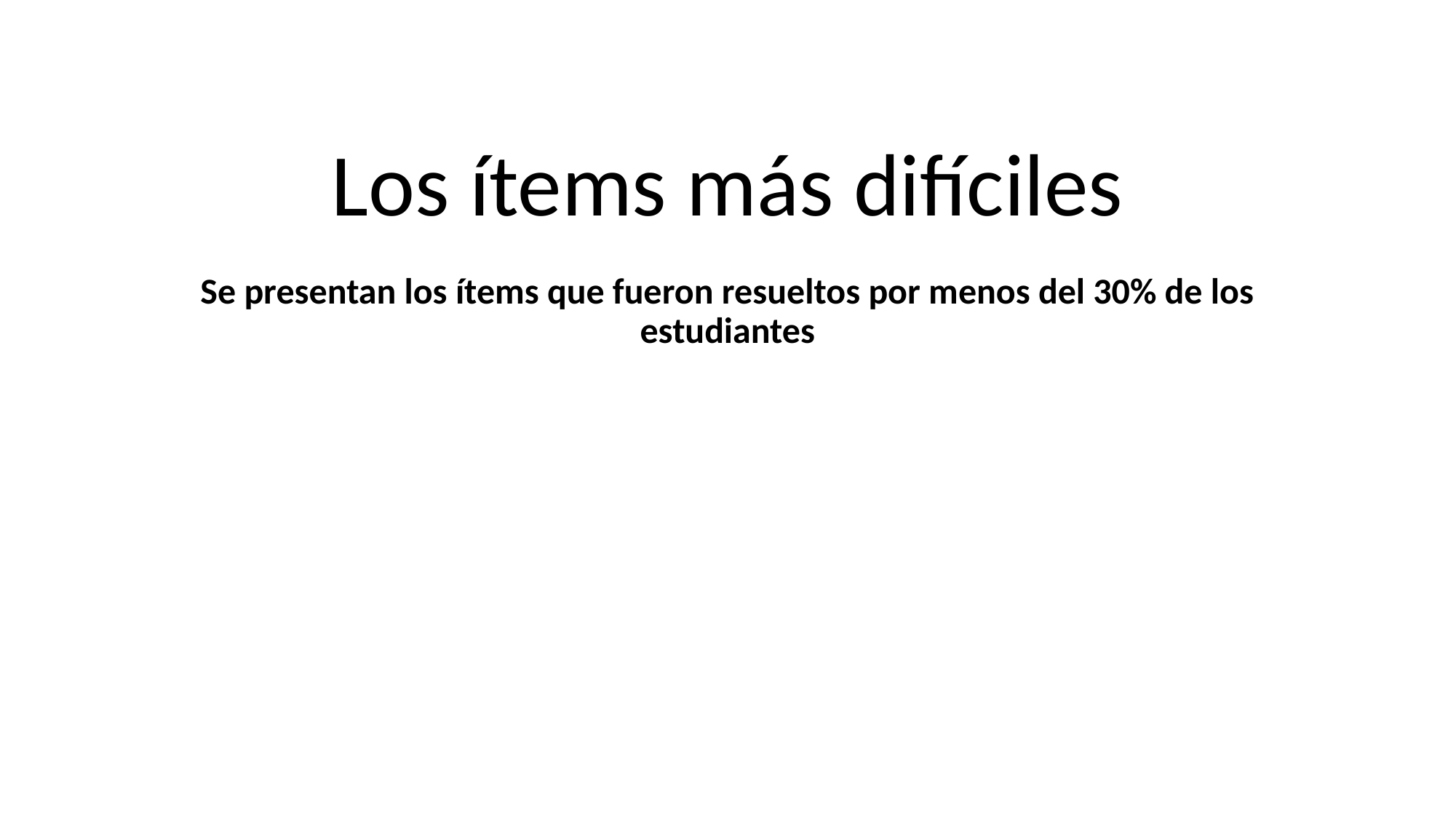

# Los ítems más difíciles
Se presentan los ítems que fueron resueltos por menos del 30% de los estudiantes